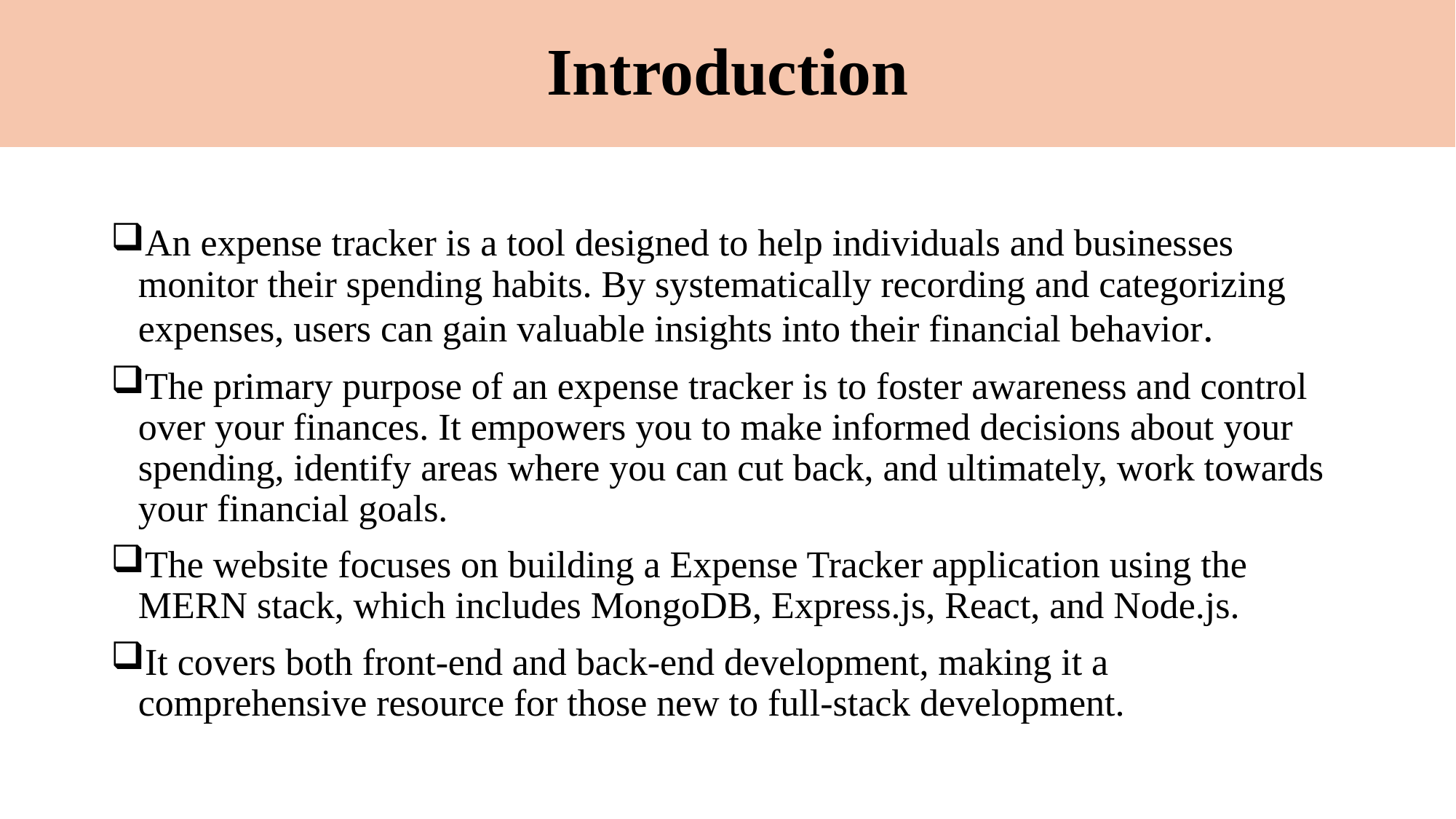

# Introduction
An expense tracker is a tool designed to help individuals and businesses monitor their spending habits. By systematically recording and categorizing expenses, users can gain valuable insights into their financial behavior.
The primary purpose of an expense tracker is to foster awareness and control over your finances. It empowers you to make informed decisions about your spending, identify areas where you can cut back, and ultimately, work towards your financial goals.
The website focuses on building a Expense Tracker application using the MERN stack, which includes MongoDB, Express.js, React, and Node.js.
It covers both front-end and back-end development, making it a comprehensive resource for those new to full-stack development.